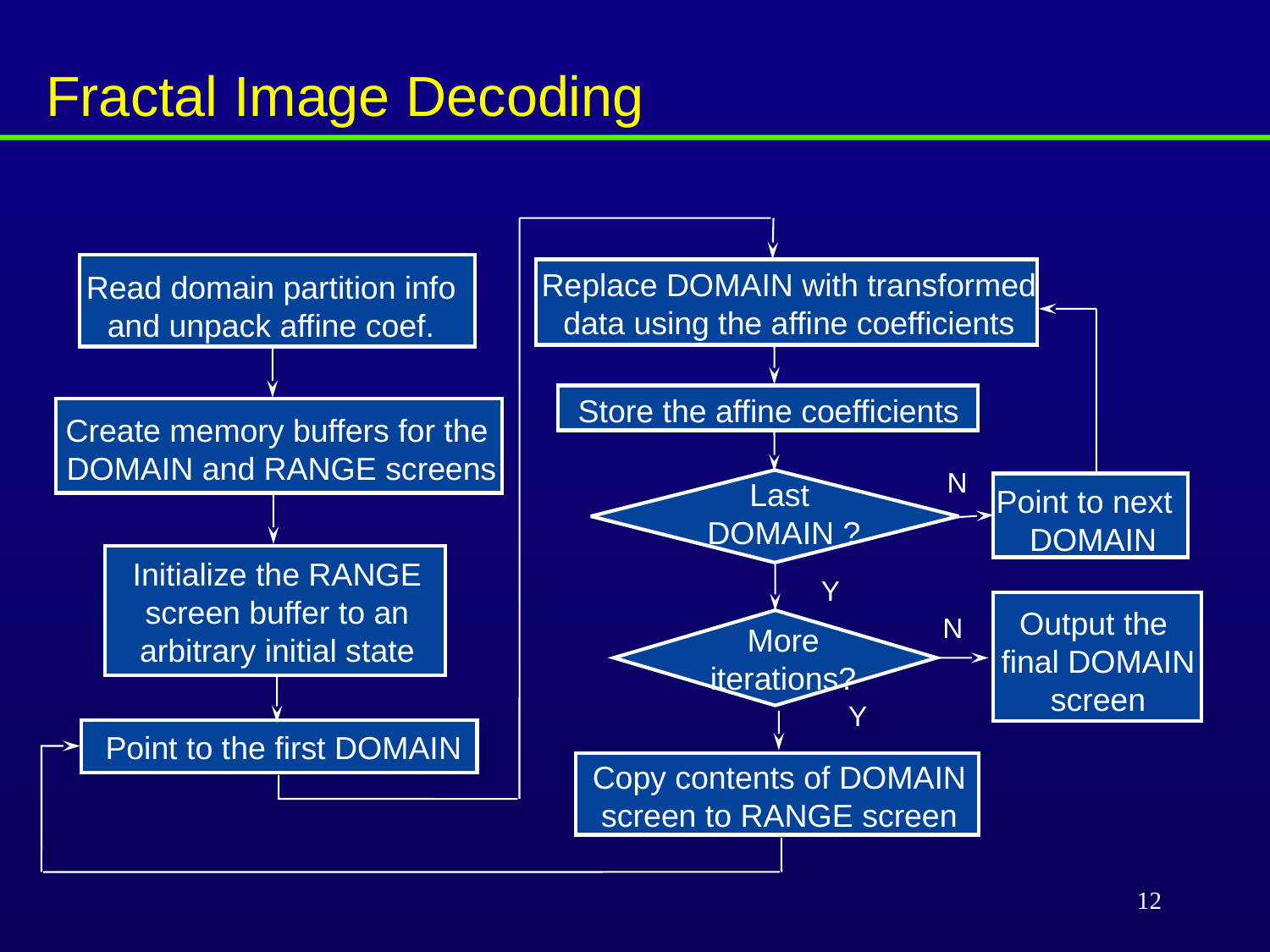

# Fractal Image Decoding

Replace DOMAIN with transformed
data using the affine coefficients

Read domain partition info
and unpack affine coef.

Store the affine coefficients

Create memory buffers for the
DOMAIN and RANGE screens

N
Last
 DOMAIN ?

Point to next
 DOMAIN

Initialize the RANGE
 screen buffer to an
arbitrary initial state

Y

Output the
final DOMAIN
screen
N

More
iterations?

Y

Point to the first DOMAIN

Copy contents of DOMAIN
screen to RANGE screen

12